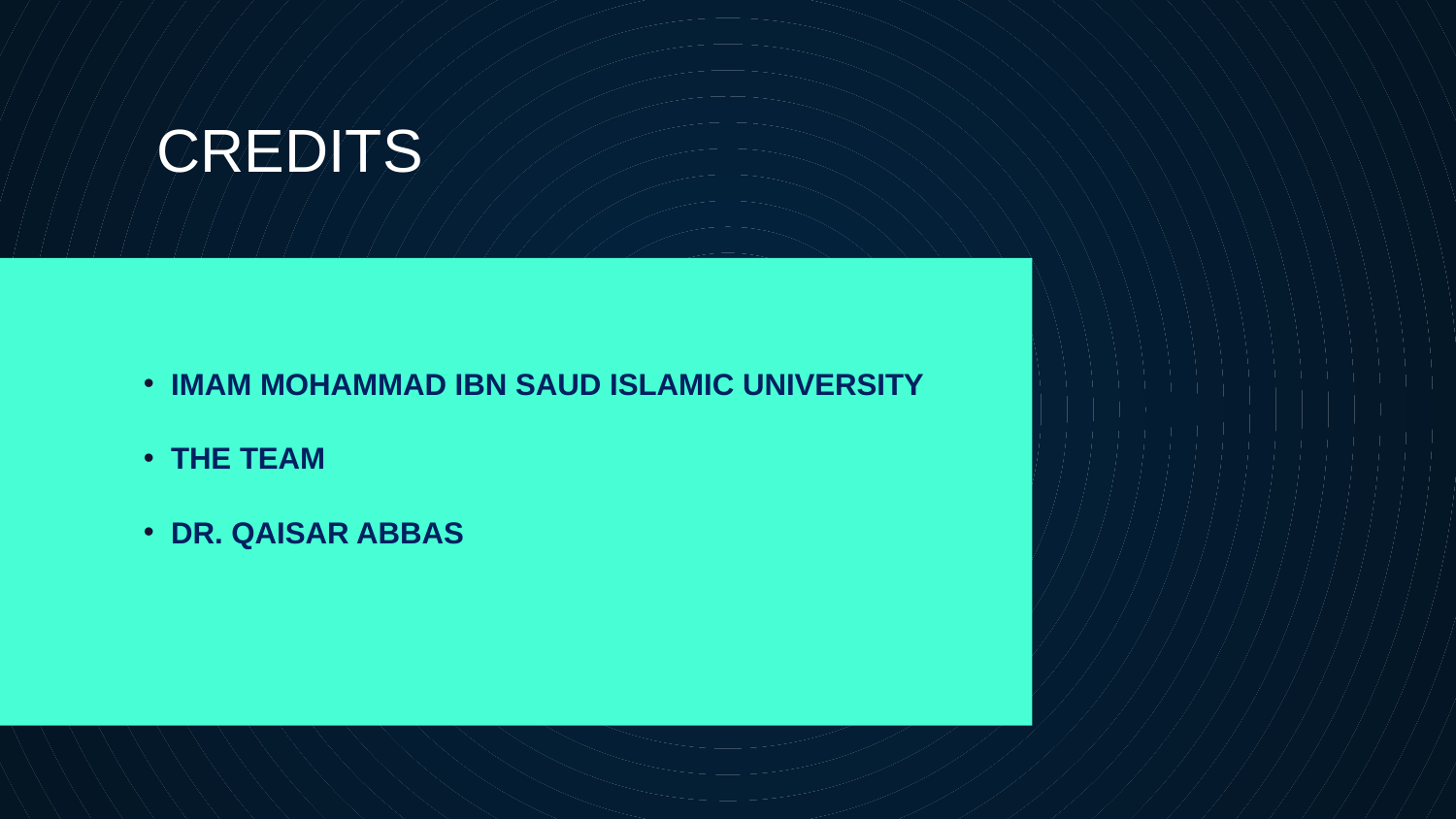

# CREDITS
IMAM MOHAMMAD IBN SAUD ISLAMIC UNIVERSITY
THE TEAM
DR. QAISAR ABBAS